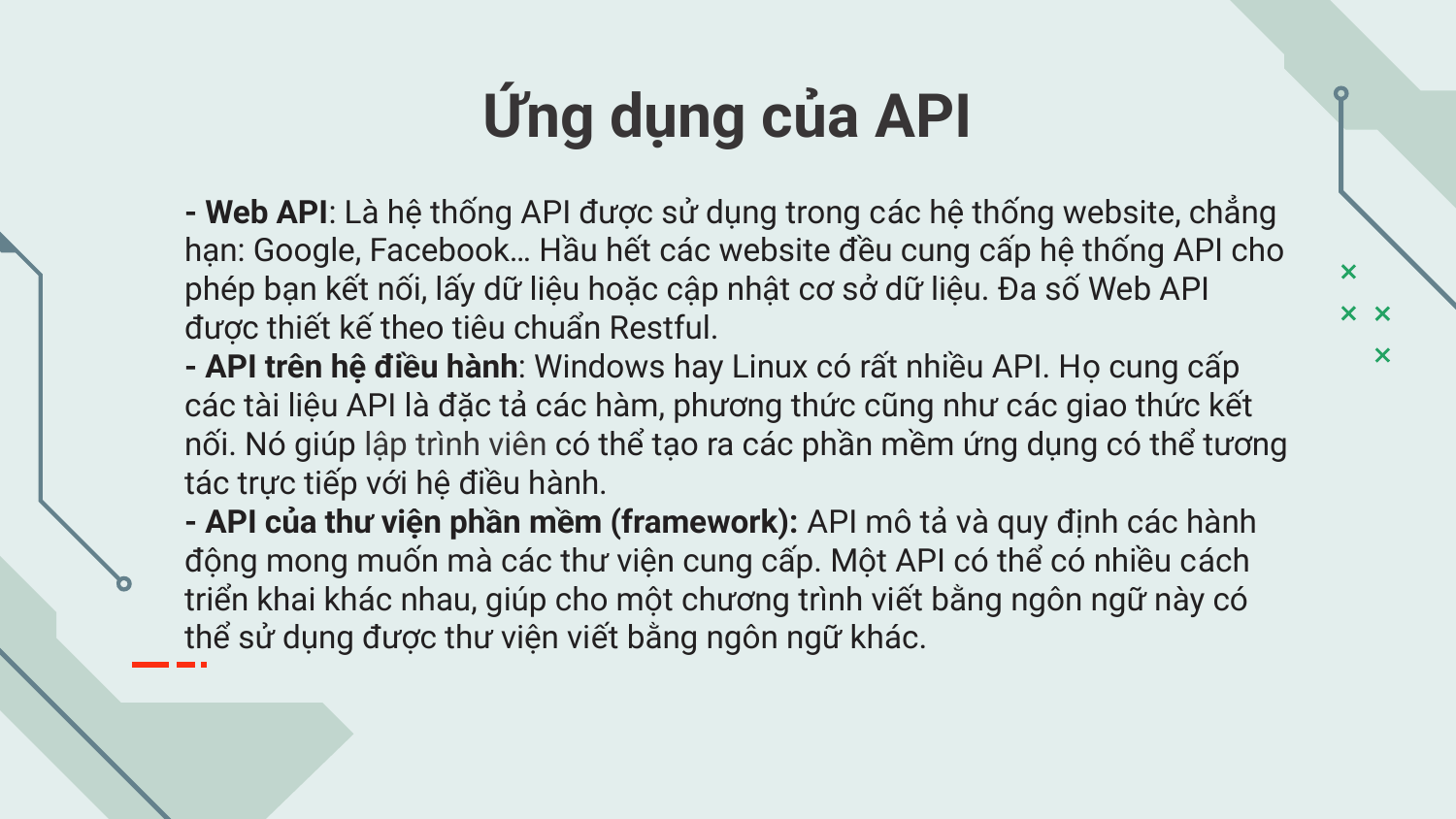

# Ứng dụng của API
- Web API: Là hệ thống API được sử dụng trong các hệ thống website, chẳng hạn: Google, Facebook… Hầu hết các website đều cung cấp hệ thống API cho phép bạn kết nối, lấy dữ liệu hoặc cập nhật cơ sở dữ liệu. Đa số Web API được thiết kế theo tiêu chuẩn Restful.
- API trên hệ điều hành: Windows hay Linux có rất nhiều API. Họ cung cấp các tài liệu API là đặc tả các hàm, phương thức cũng như các giao thức kết nối. Nó giúp lập trình viên có thể tạo ra các phần mềm ứng dụng có thể tương tác trực tiếp với hệ điều hành.
- API của thư viện phần mềm (framework): API mô tả và quy định các hành động mong muốn mà các thư viện cung cấp. Một API có thể có nhiều cách triển khai khác nhau, giúp cho một chương trình viết bằng ngôn ngữ này có thể sử dụng được thư viện viết bằng ngôn ngữ khác.